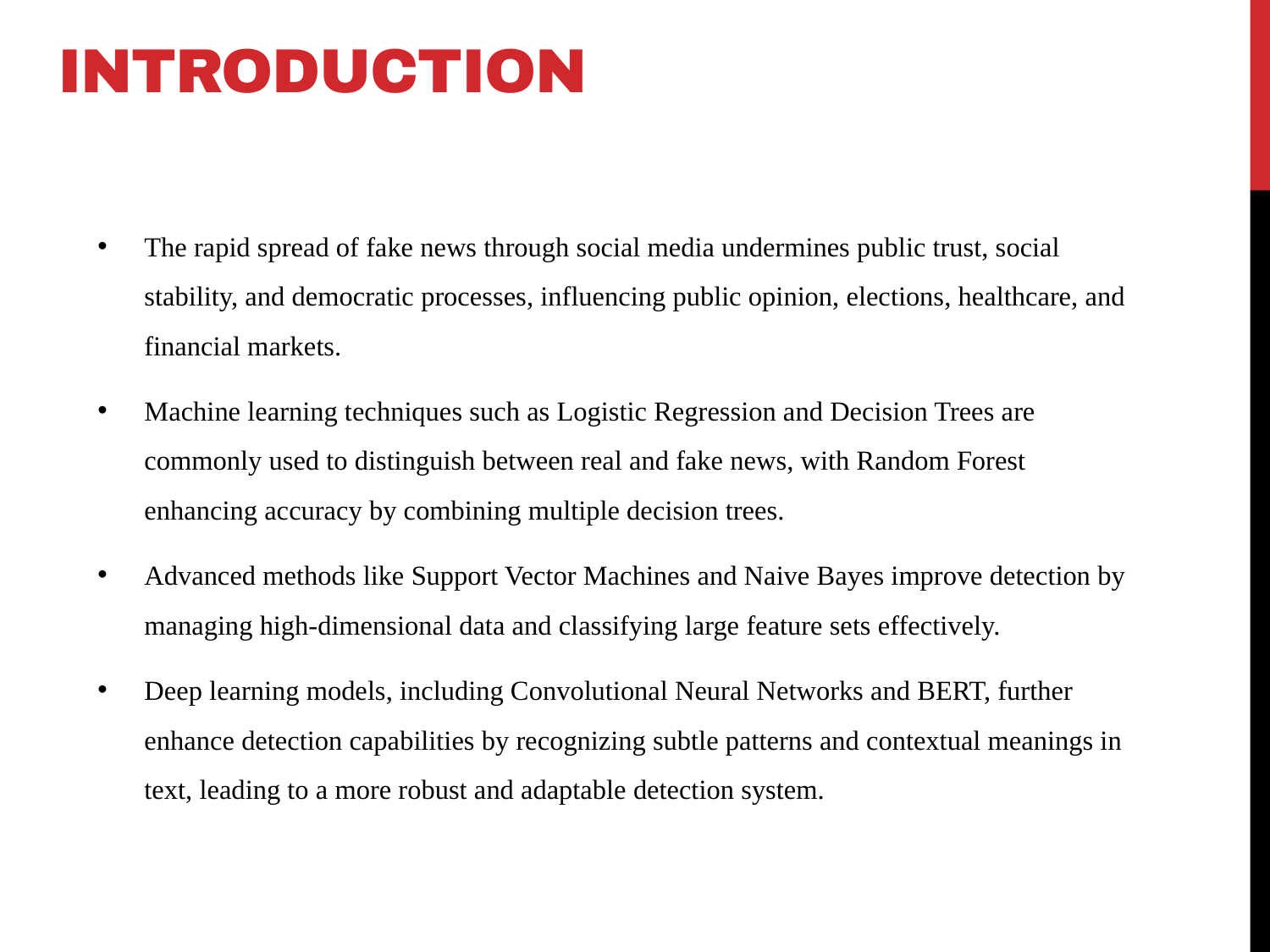

# introduction
The rapid spread of fake news through social media undermines public trust, social stability, and democratic processes, influencing public opinion, elections, healthcare, and financial markets.
Machine learning techniques such as Logistic Regression and Decision Trees are commonly used to distinguish between real and fake news, with Random Forest enhancing accuracy by combining multiple decision trees.
Advanced methods like Support Vector Machines and Naive Bayes improve detection by managing high-dimensional data and classifying large feature sets effectively.
Deep learning models, including Convolutional Neural Networks and BERT, further enhance detection capabilities by recognizing subtle patterns and contextual meanings in text, leading to a more robust and adaptable detection system.